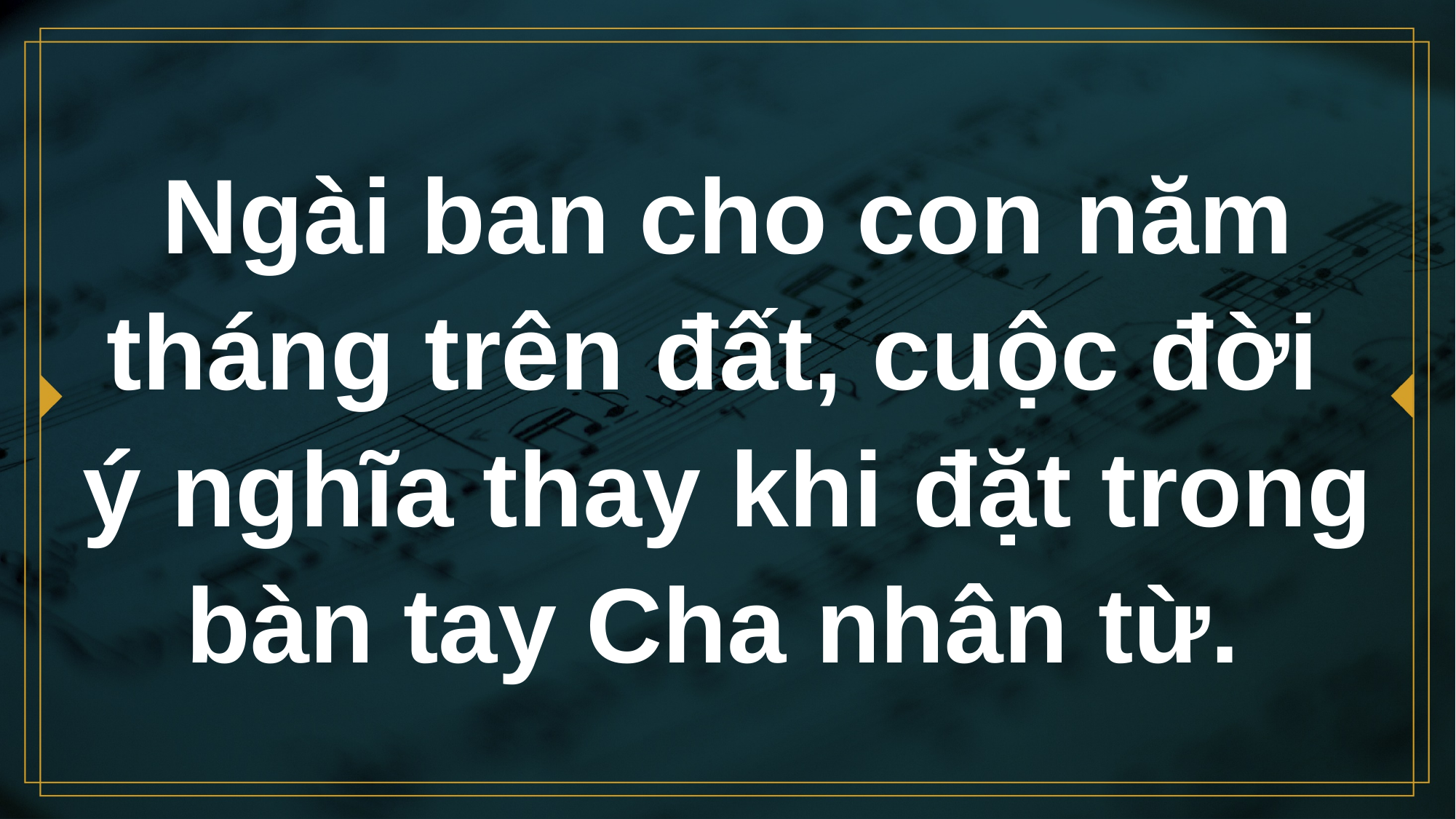

# Ngài ban cho con năm tháng trên đất, cuộc đời ý nghĩa thay khi đặt trong bàn tay Cha nhân từ.